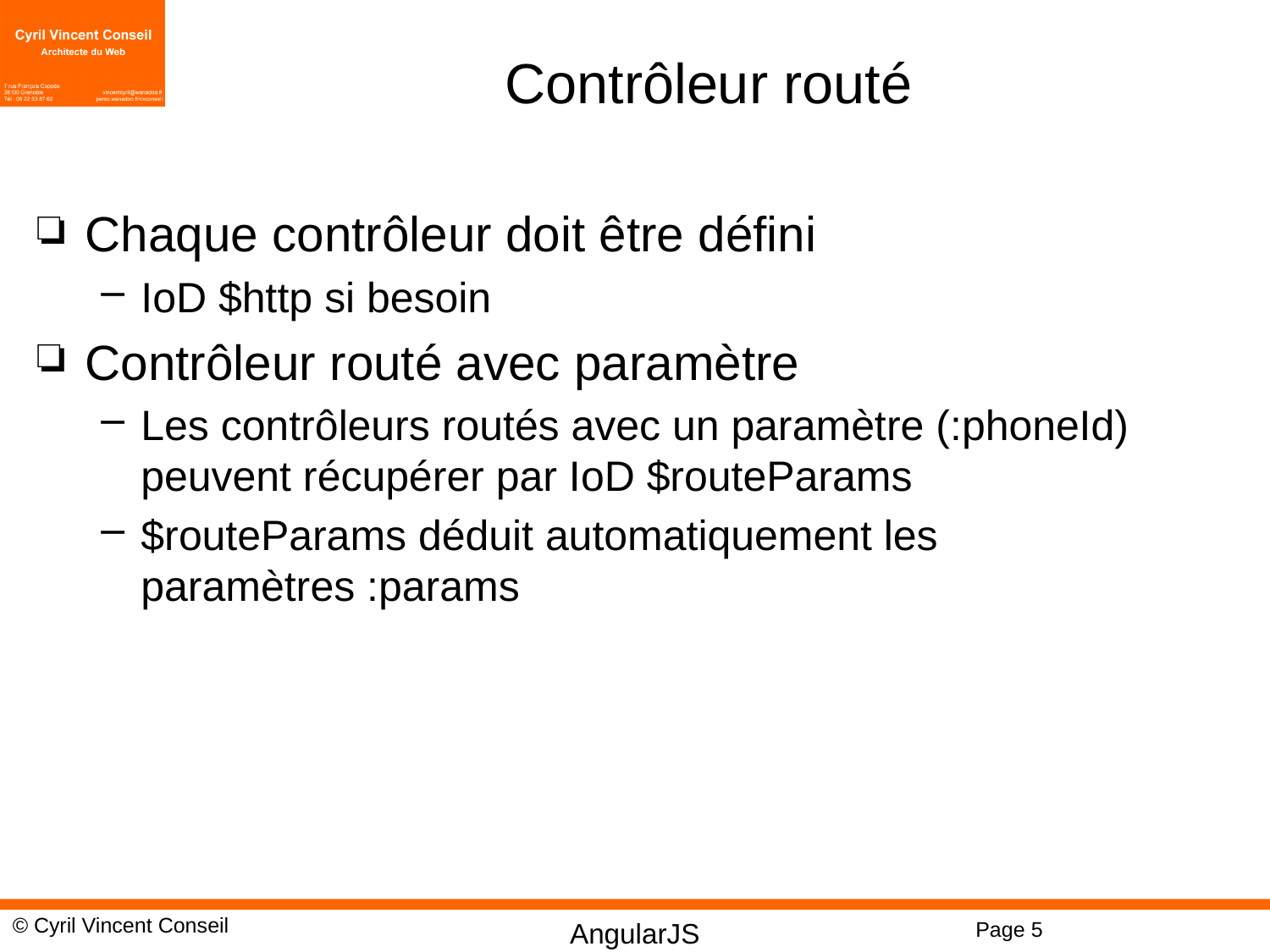

# Contrôleur routé
Chaque contrôleur doit être défini
IoD $http si besoin
Contrôleur routé avec paramètre
Les contrôleurs routés avec un paramètre (:phoneId) peuvent récupérer par IoD $routeParams
$routeParams déduit automatiquement les paramètres :params